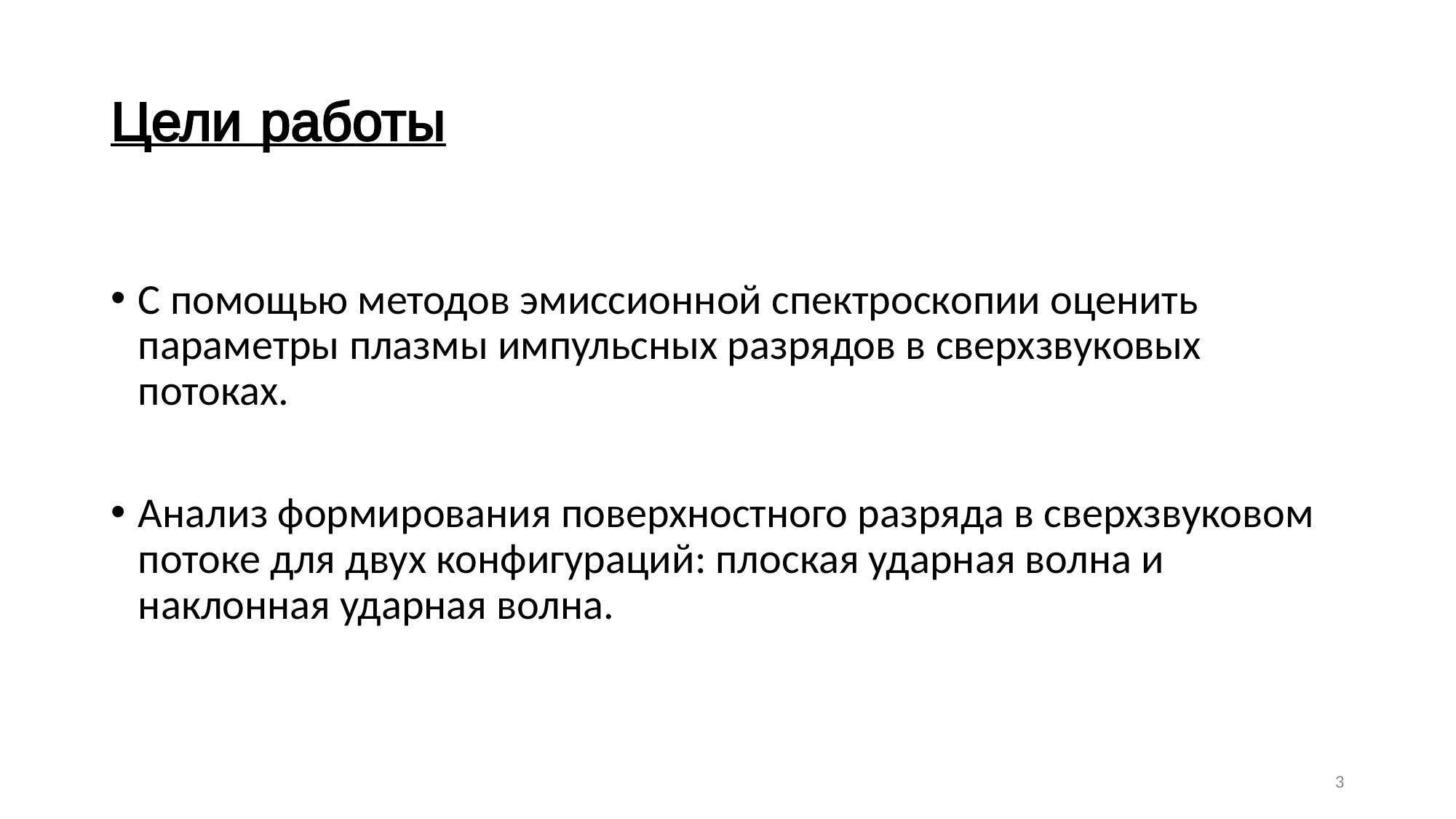

# Цели работы
С помощью методов эмиссионной спектроскопии оценить параметры плазмы импульсных разрядов в сверхзвуковых потоках.

Анализ формирования поверхностного разряда в сверхзвуковом потоке для двух конфигураций: плоская ударная волна и наклонная ударная волна.

3